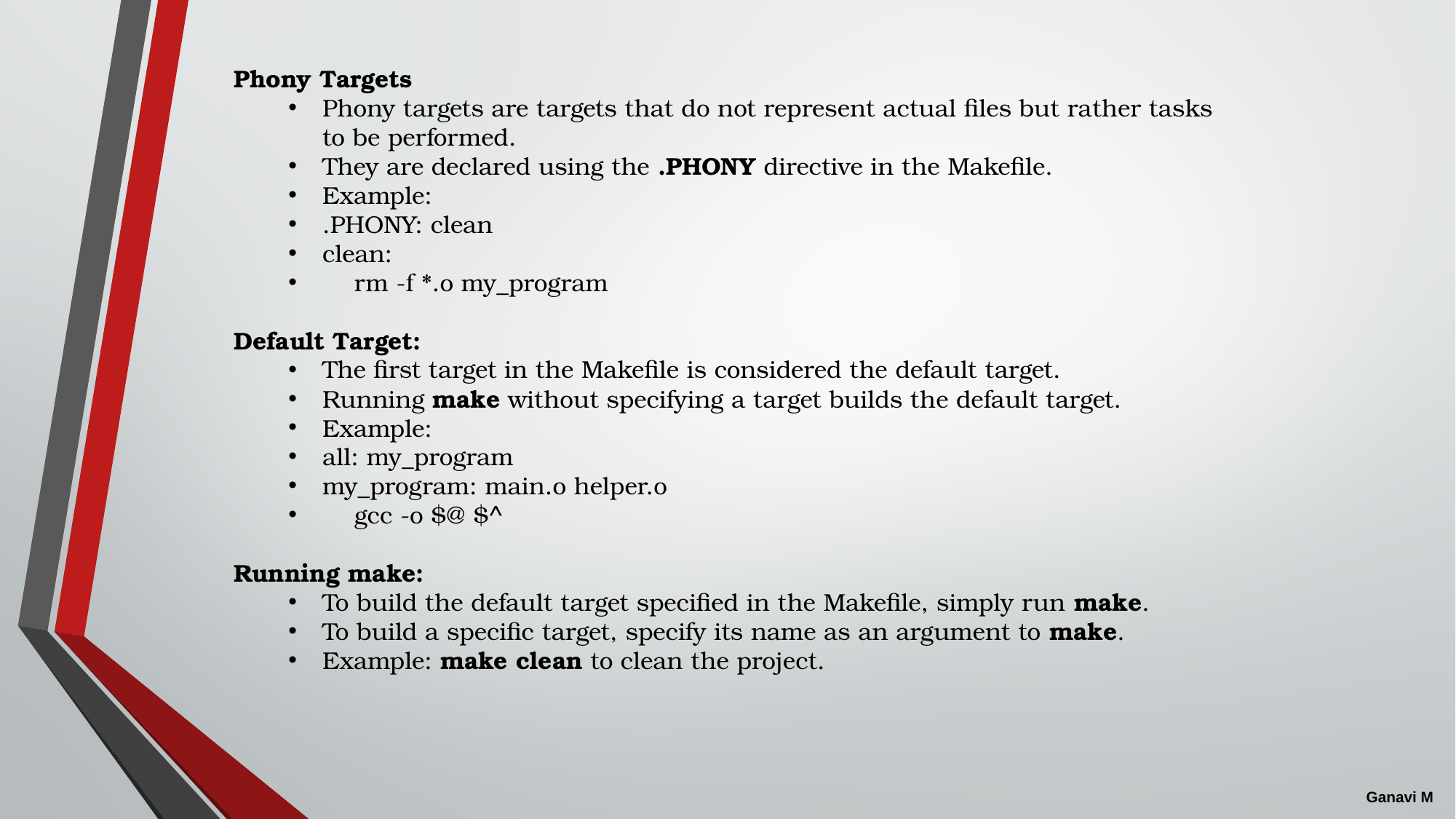

Phony Targets
Phony targets are targets that do not represent actual files but rather tasks to be performed.
They are declared using the .PHONY directive in the Makefile.
Example:
.PHONY: clean
clean:
    rm -f *.o my_program

Default Target:
The first target in the Makefile is considered the default target.
Running make without specifying a target builds the default target.
Example:
all: my_program
my_program: main.o helper.o
    gcc -o $@ $^

Running make:
To build the default target specified in the Makefile, simply run make.
To build a specific target, specify its name as an argument to make.
Example: make clean to clean the project.

Ganavi M